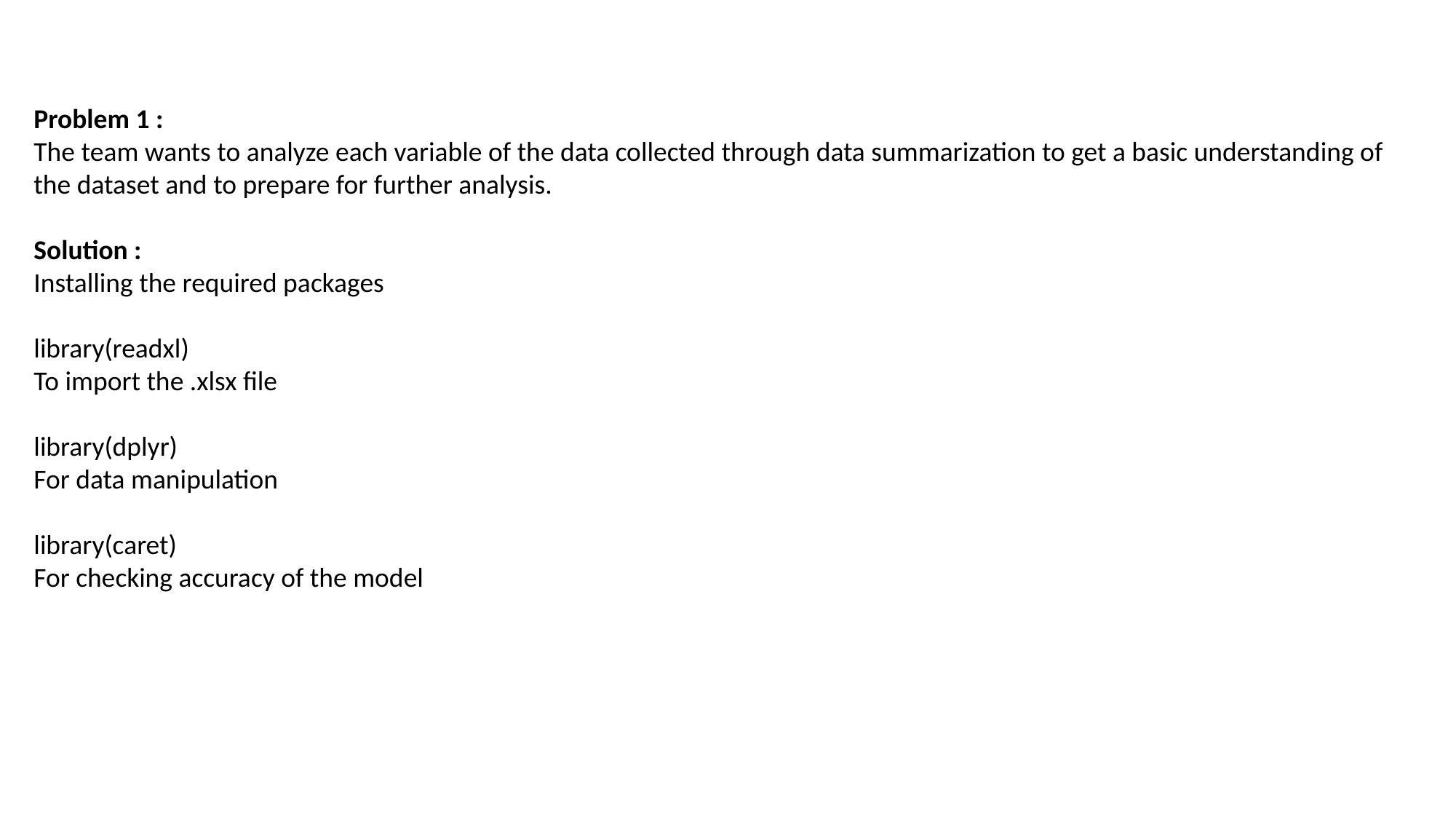

Problem 1 :
The team wants to analyze each variable of the data collected through data summarization to get a basic understanding of the dataset and to prepare for further analysis.

Solution :
Installing the required packages

library(readxl)
To import the .xlsx file

library(dplyr)
For data manipulation

library(caret)
For checking accuracy of the model